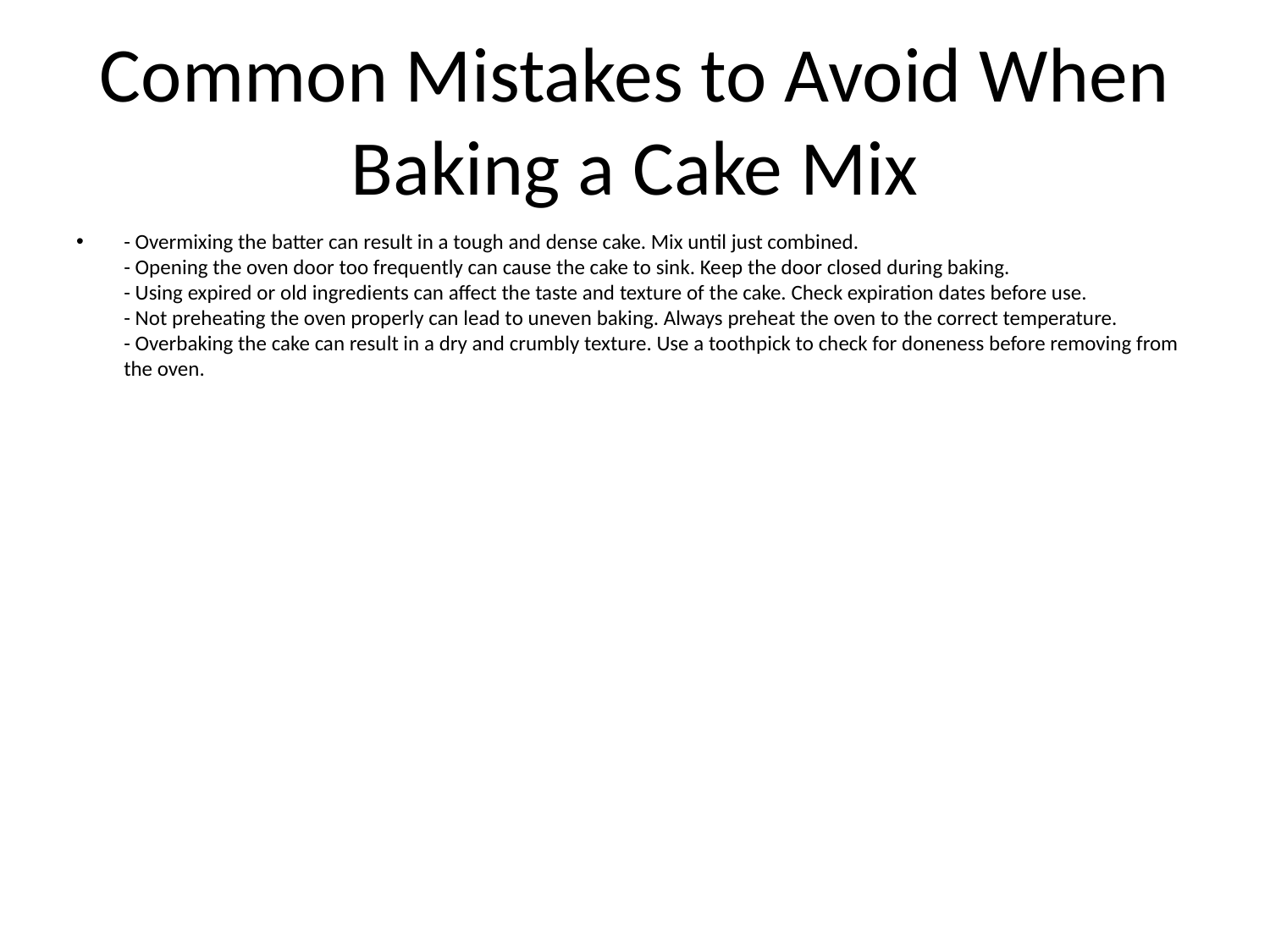

# Common Mistakes to Avoid When Baking a Cake Mix
- Overmixing the batter can result in a tough and dense cake. Mix until just combined.
- Opening the oven door too frequently can cause the cake to sink. Keep the door closed during baking.
- Using expired or old ingredients can affect the taste and texture of the cake. Check expiration dates before use.
- Not preheating the oven properly can lead to uneven baking. Always preheat the oven to the correct temperature.
- Overbaking the cake can result in a dry and crumbly texture. Use a toothpick to check for doneness before removing from the oven.